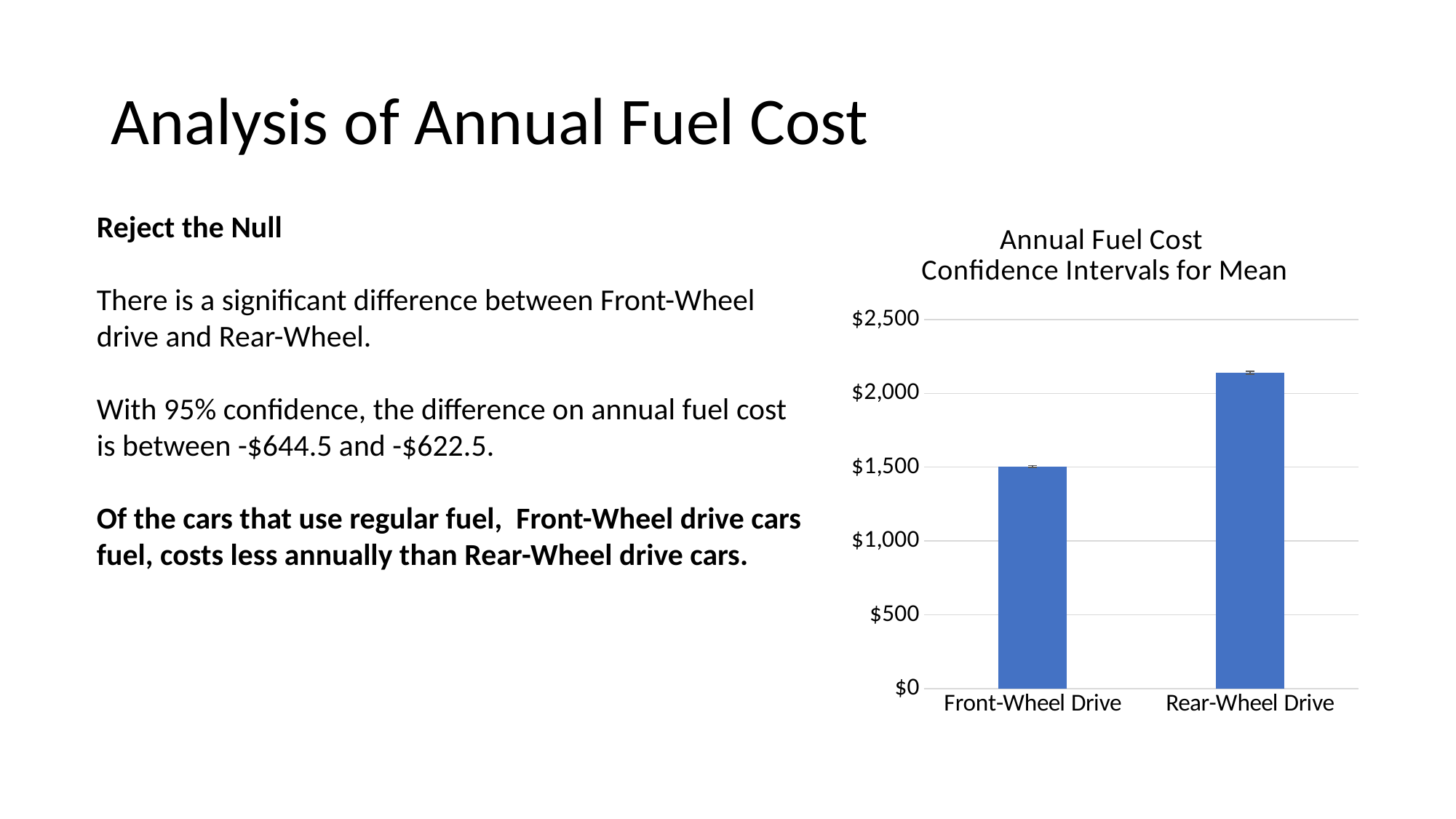

# Analysis of Annual Fuel Cost
Reject the Null

There is a significant difference between Front-Wheel drive and Rear-Wheel.

With 95% confidence, the difference on annual fuel cost is between -$644.5 and -$622.5.
Of the cars that use regular fuel,  Front-Wheel drive cars fuel, costs less annually than Rear-Wheel drive cars.

### Chart: Annual Fuel Cost
Confidence Intervals for Mean

| Category |  |
|---|---|
| Front-Wheel Drive | 1504.882459312839 |
| Rear-Wheel Drive | 2138.344923504868 |